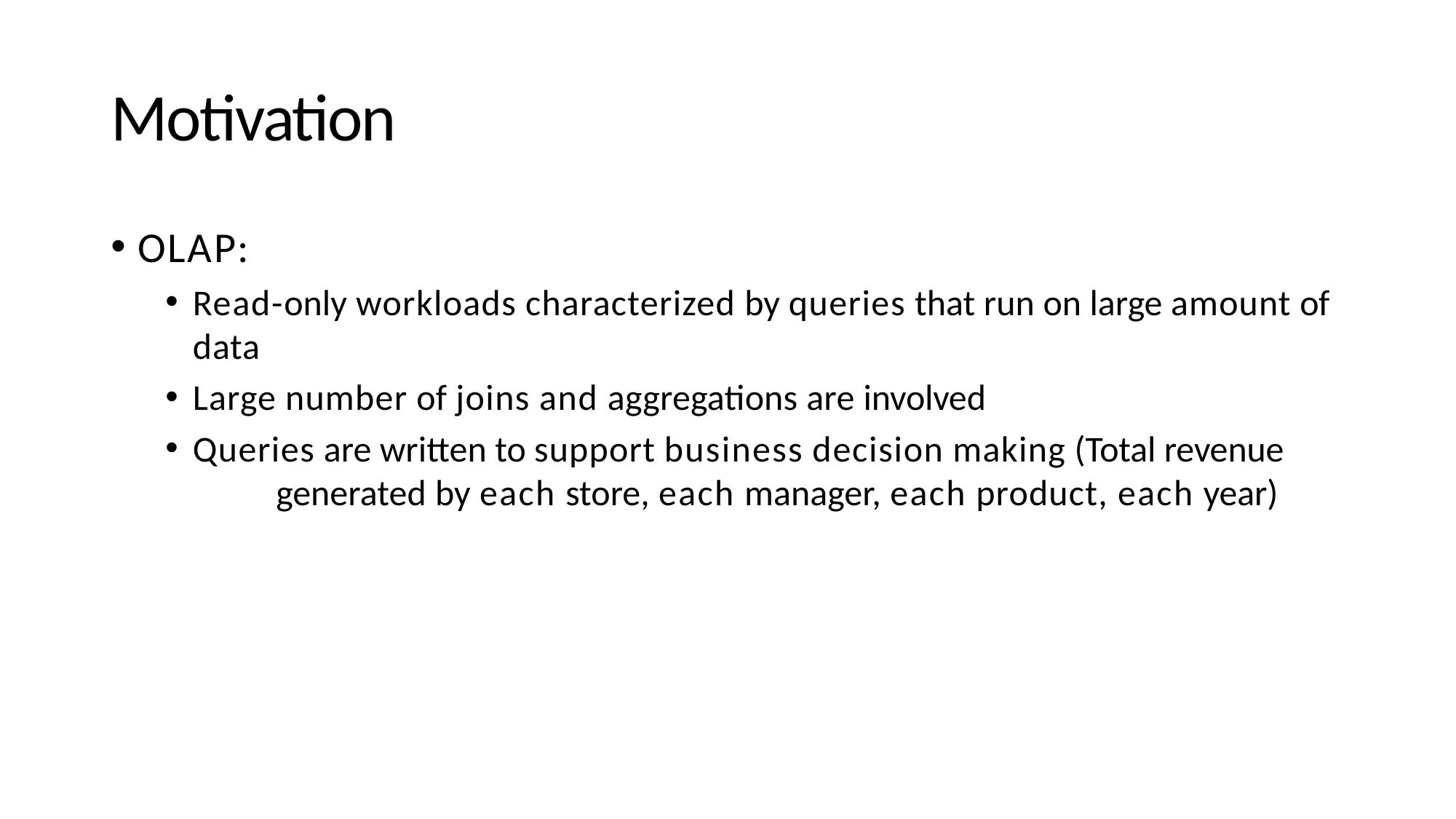

# Motivation
OLAP:
Read-only workloads characterized by queries that run on large amount of
data
Large number of joins and aggregations are involved
Queries are written to support business decision making (Total revenue 	generated by each store, each manager, each product, each year)